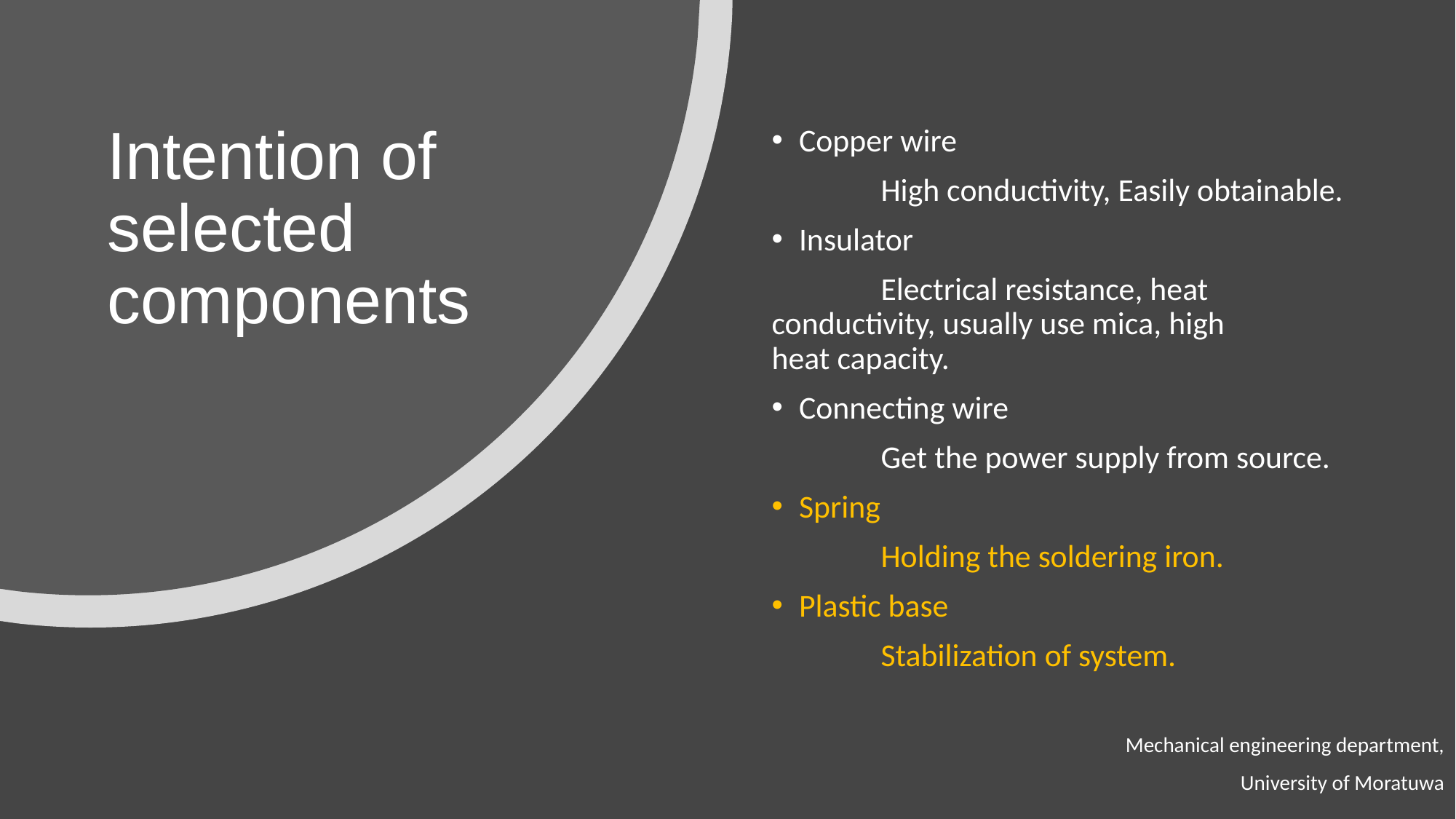

# Intention of selected components
Copper wire
	High conductivity, Easily obtainable.
Insulator
	Electrical resistance, heat  	conductivity, usually use mica, high 	heat capacity.
Connecting wire
	Get the power supply from source.
Spring
	Holding the soldering iron.
Plastic base
	Stabilization of system.

Mechanical engineering department,
University of Moratuwa